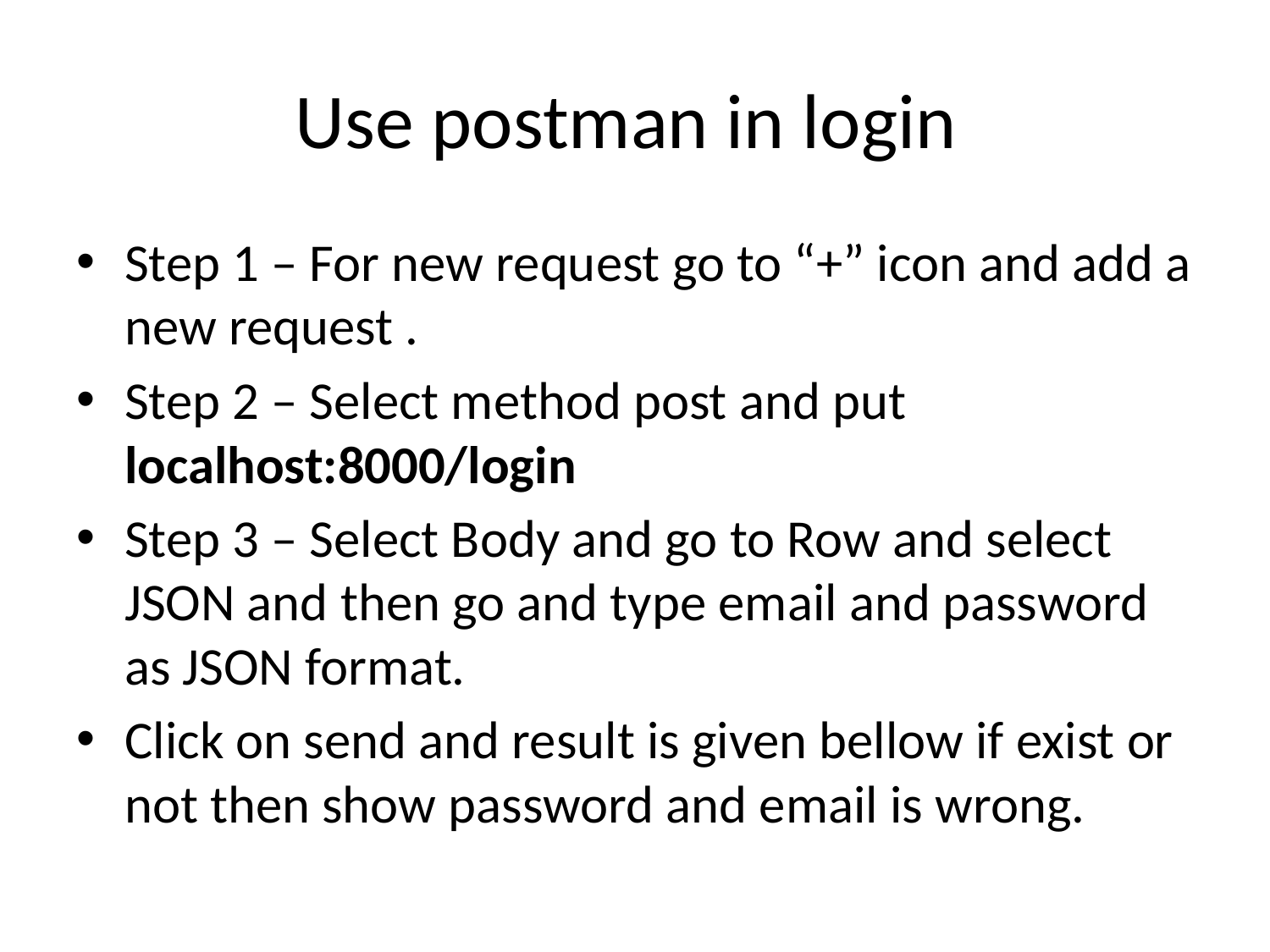

# Use postman in login
Step 1 – For new request go to “+” icon and add a new request .
Step 2 – Select method post and put localhost:8000/login
Step 3 – Select Body and go to Row and select JSON and then go and type email and password as JSON format.
Click on send and result is given bellow if exist or not then show password and email is wrong.